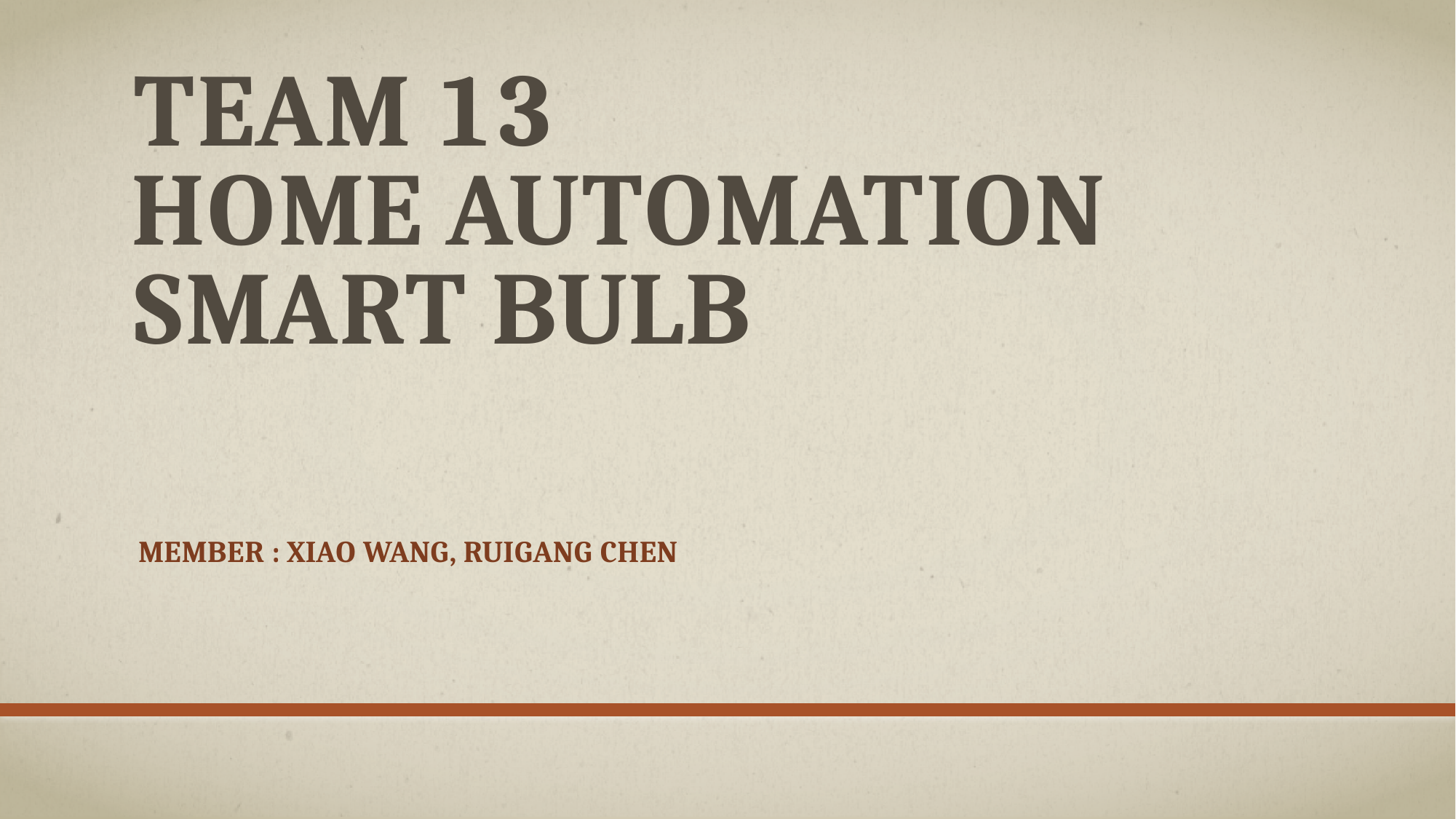

# Team 13 Home Automation Smart bulb
Member : Xiao Wang, Ruigang CHEN